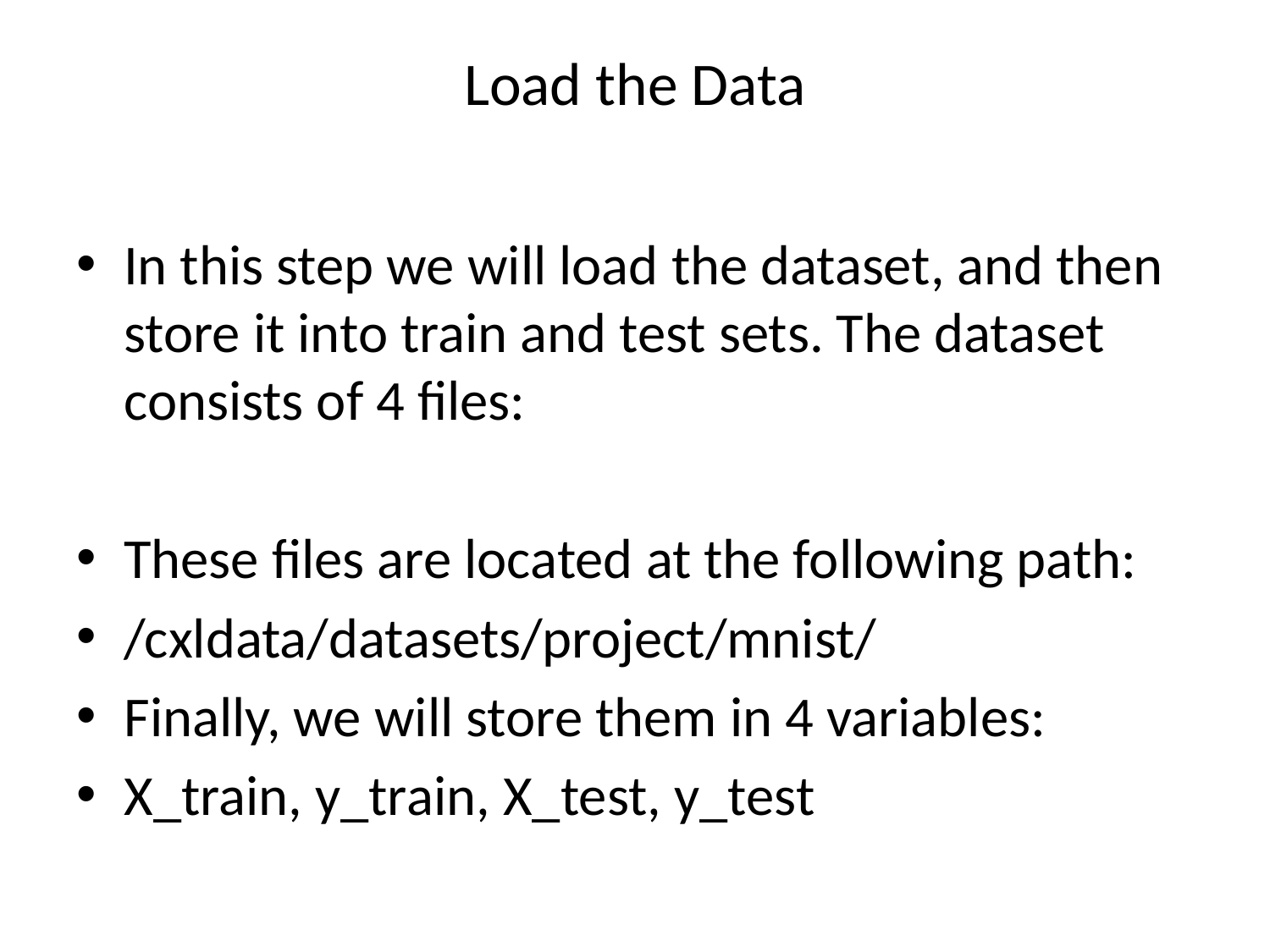

# Load the Data
In this step we will load the dataset, and then store it into train and test sets. The dataset consists of 4 files:

These files are located at the following path:
/cxldata/datasets/project/mnist/
Finally, we will store them in 4 variables:
X_train, y_train, X_test, y_test